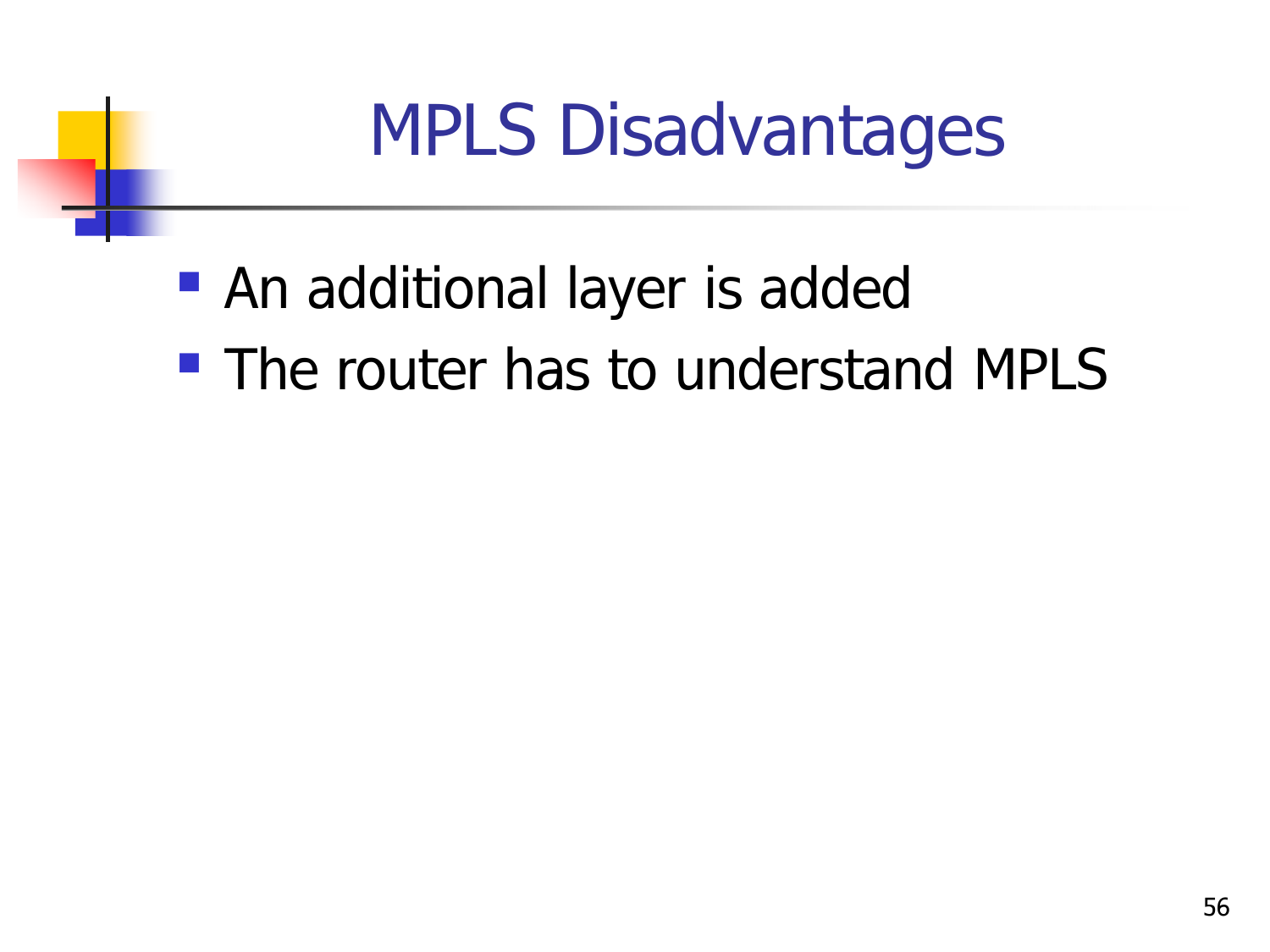

# MPLS Disadvantages
An additional layer is added
The router has to understand MPLS
56